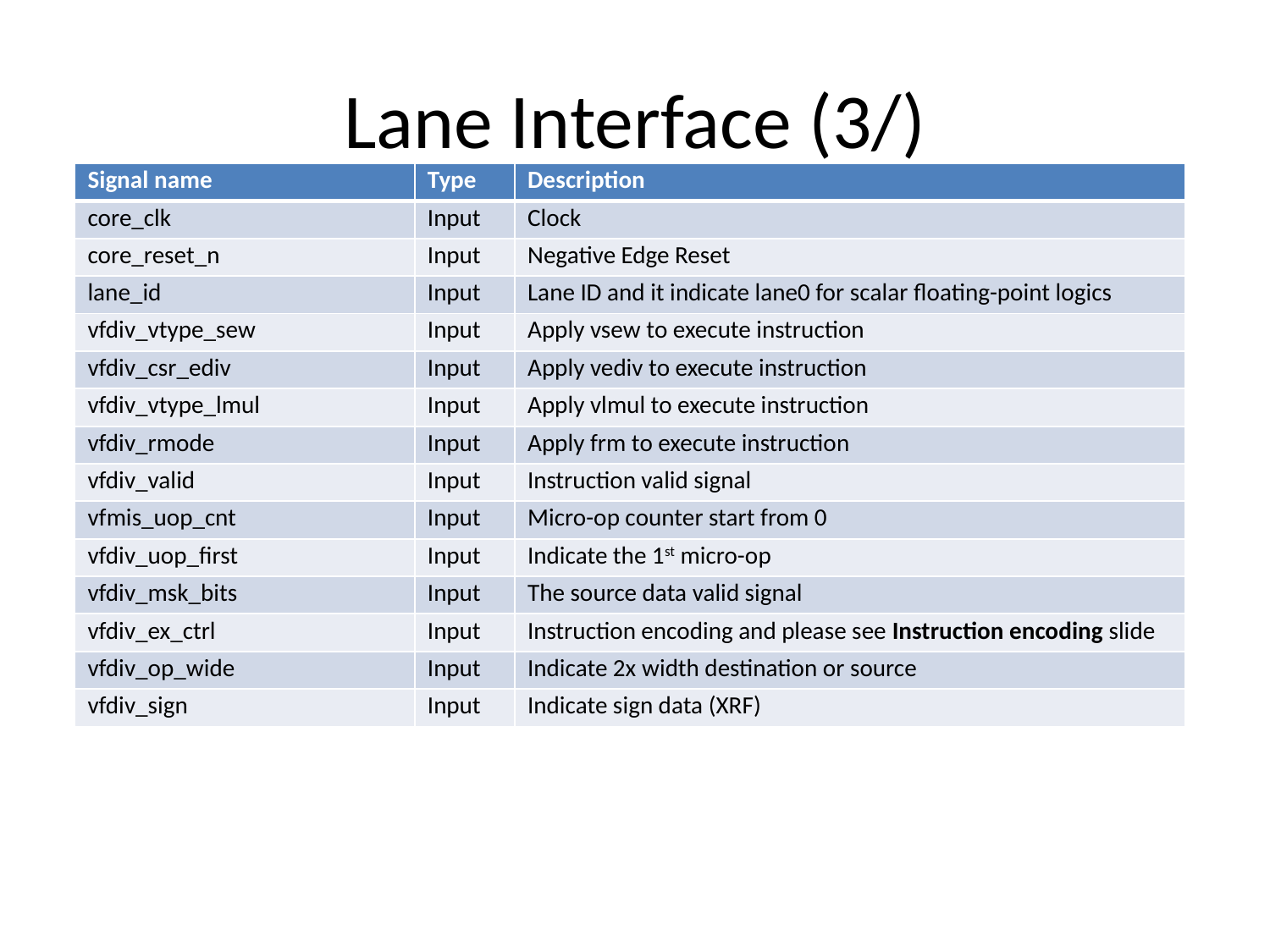

# Lane Interface (3/)
| Signal name | Type | Description |
| --- | --- | --- |
| core\_clk | Input | Clock |
| core\_reset\_n | Input | Negative Edge Reset |
| lane\_id | Input | Lane ID and it indicate lane0 for scalar floating-point logics |
| vfdiv\_vtype\_sew | Input | Apply vsew to execute instruction |
| vfdiv\_csr\_ediv | Input | Apply vediv to execute instruction |
| vfdiv\_vtype\_lmul | Input | Apply vlmul to execute instruction |
| vfdiv\_rmode | Input | Apply frm to execute instruction |
| vfdiv\_valid | Input | Instruction valid signal |
| vfmis\_uop\_cnt | Input | Micro-op counter start from 0 |
| vfdiv\_uop\_first | Input | Indicate the 1st micro-op |
| vfdiv\_msk\_bits | Input | The source data valid signal |
| vfdiv\_ex\_ctrl | Input | Instruction encoding and please see Instruction encoding slide |
| vfdiv\_op\_wide | Input | Indicate 2x width destination or source |
| vfdiv\_sign | Input | Indicate sign data (XRF) |